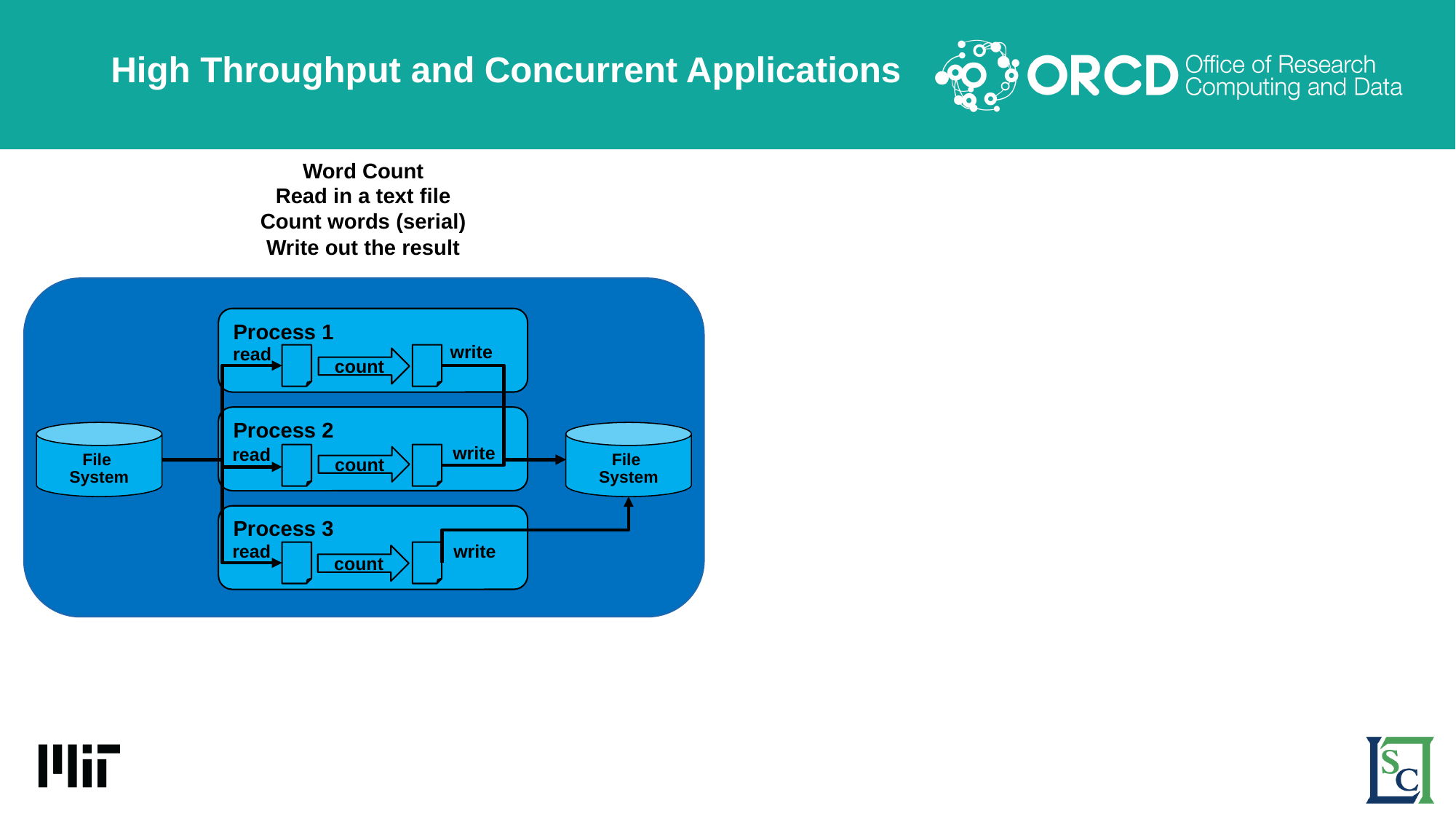

# High Throughput and Concurrent Applications
Word Count
Read in a text file
Count words (serial)
Write out the result

Process 1
write
read

count
Process 2
File
System

File
System

write
read

count
Process 3
write
read

count